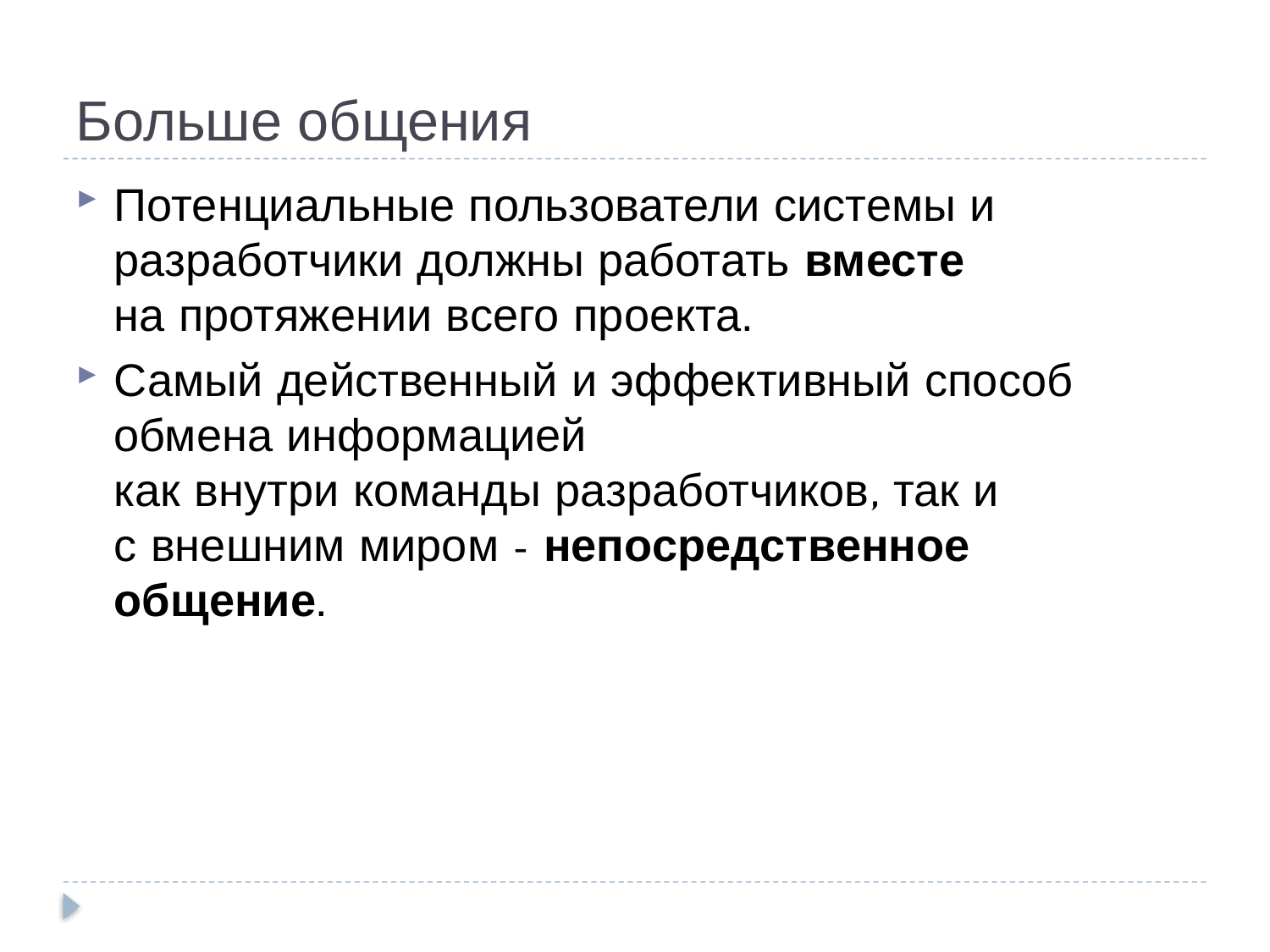

# Больше общения
Потенциальные пользователи системы и разработчики должны работать вместе
на протяжении всего проекта.
Самый действенный и эффективный способ обмена информацией
как внутри команды разработчиков, так и
с внешним миром - непосредственное общение.